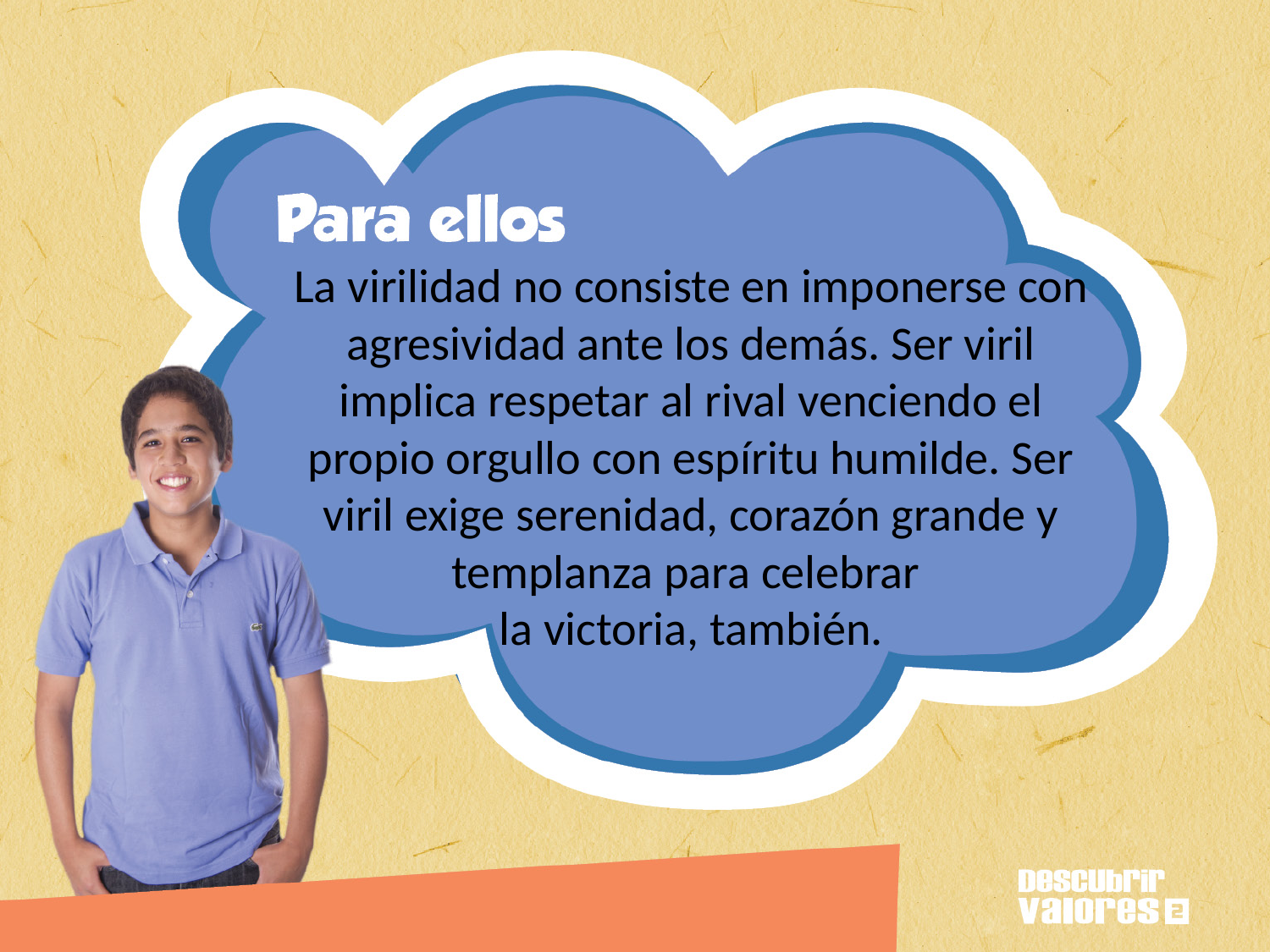

# La virilidad no consiste en imponerse con agresividad ante los demás. Ser viril implica respetar al rival venciendo el propio orgullo con espíritu humilde. Ser viril exige serenidad, corazón grande y templanza para celebrar la victoria, también.